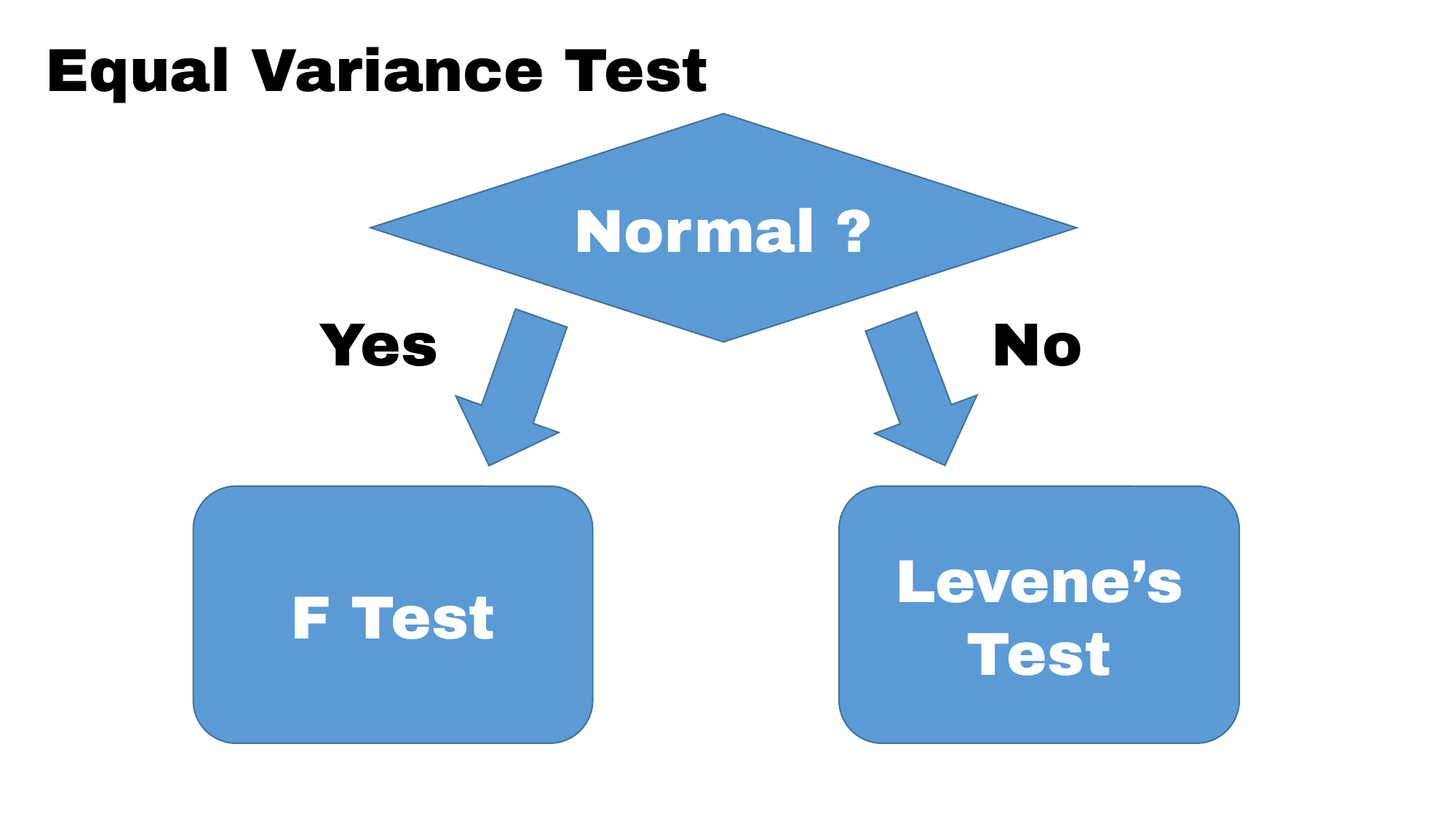

Equal Variance Test
Normal ?
Yes
No

F Test
Levene’s Test